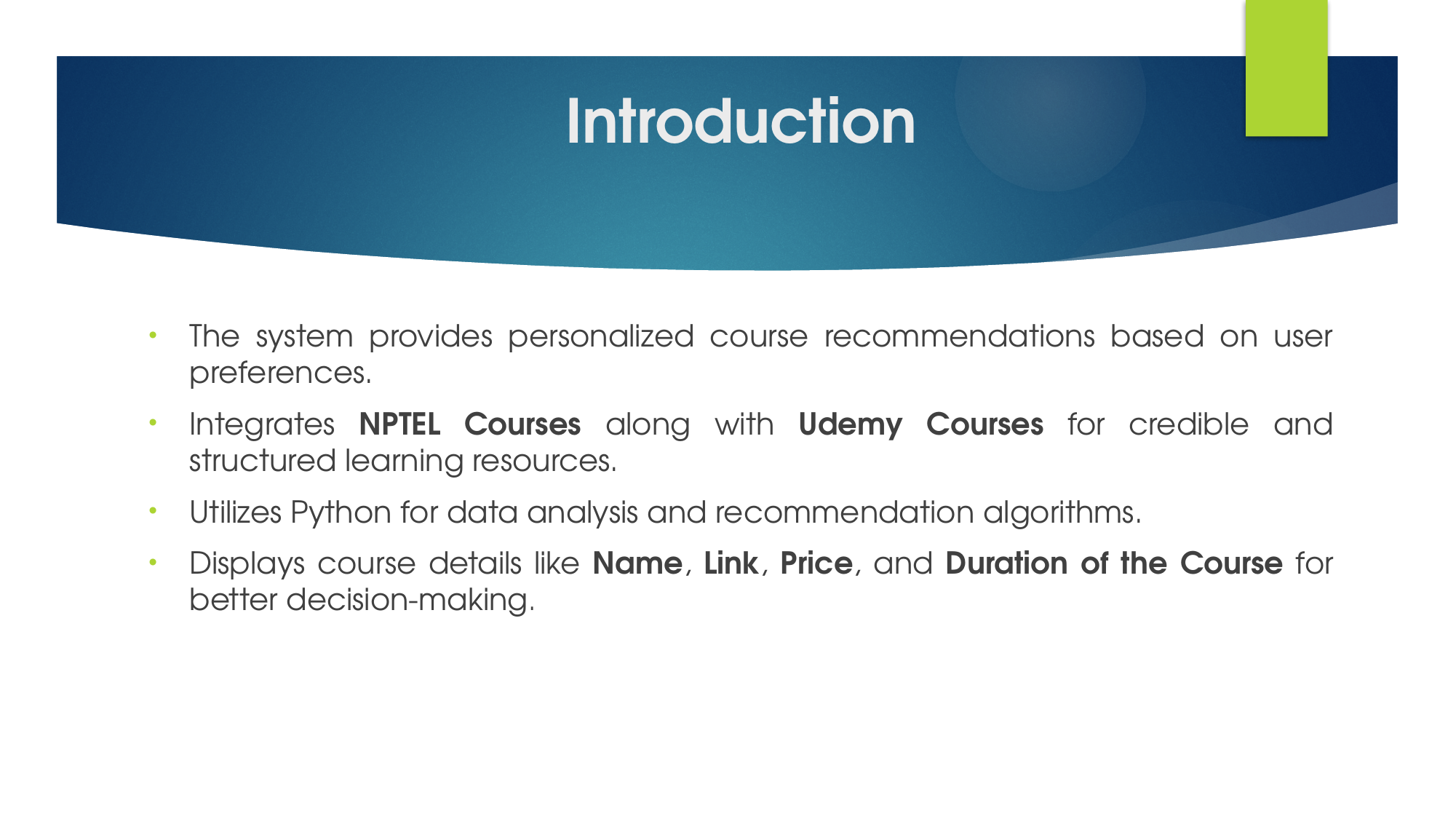

# Introduction
The system provides personalized course recommendations based on user preferences.
Integrates NPTEL Courses along with Udemy Courses for credible and structured learning resources.
Utilizes Python for data analysis and recommendation algorithms.
Displays course details like Name, Link, Price, and Duration of the Course for better decision-making.